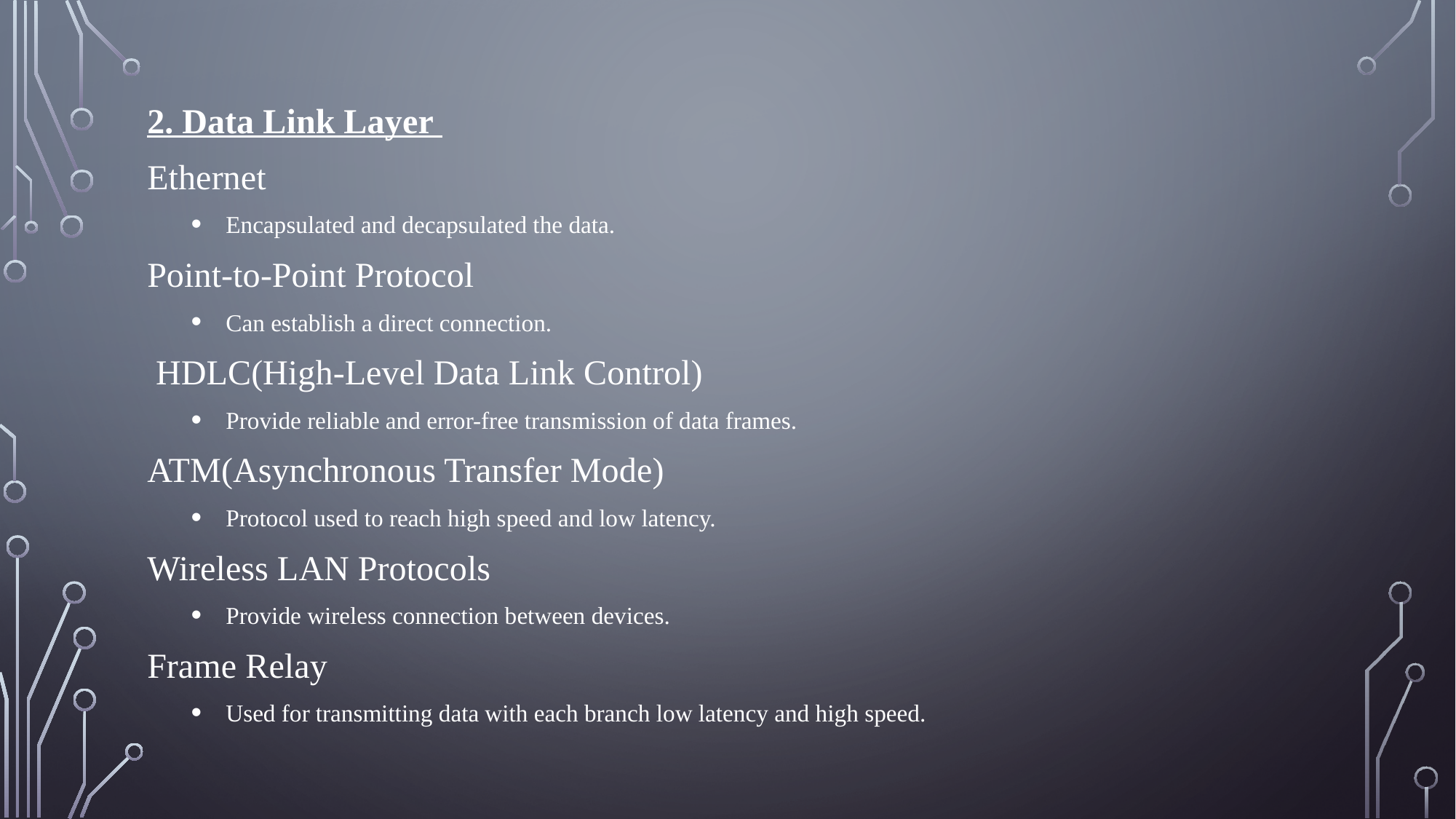

2. Data Link Layer
Ethernet
Encapsulated and decapsulated the data.
Point-to-Point Protocol
Can establish a direct connection.
 HDLC(High-Level Data Link Control)
Provide reliable and error-free transmission of data frames.
ATM(Asynchronous Transfer Mode)
Protocol used to reach high speed and low latency.
Wireless LAN Protocols
Provide wireless connection between devices.
Frame Relay
Used for transmitting data with each branch low latency and high speed.